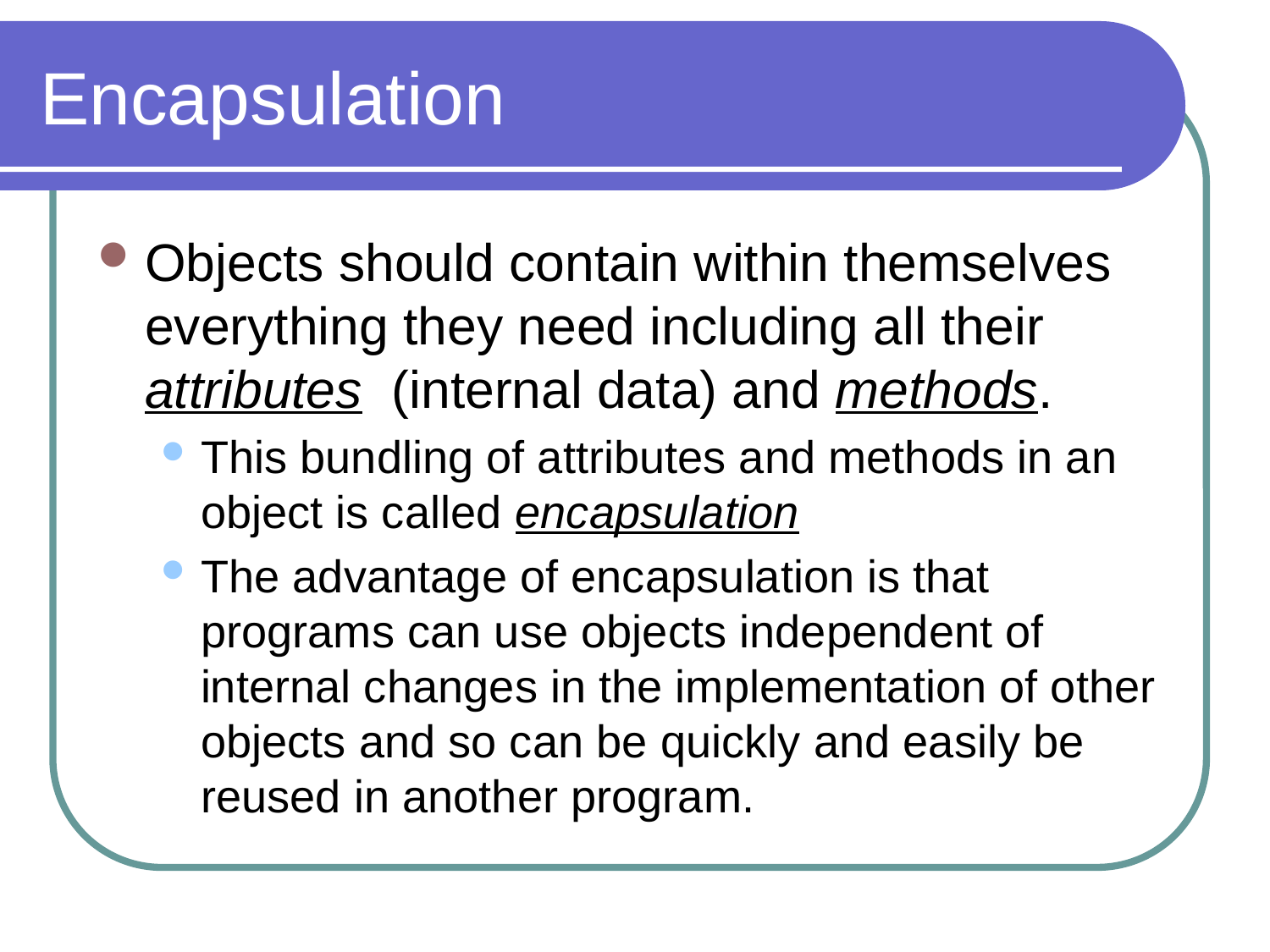

# Encapsulation
Objects should contain within themselves everything they need including all their attributes  (internal data) and methods.
This bundling of attributes and methods in an object is called encapsulation
The advantage of encapsulation is that programs can use objects independent of internal changes in the implementation of other objects and so can be quickly and easily be reused in another program.